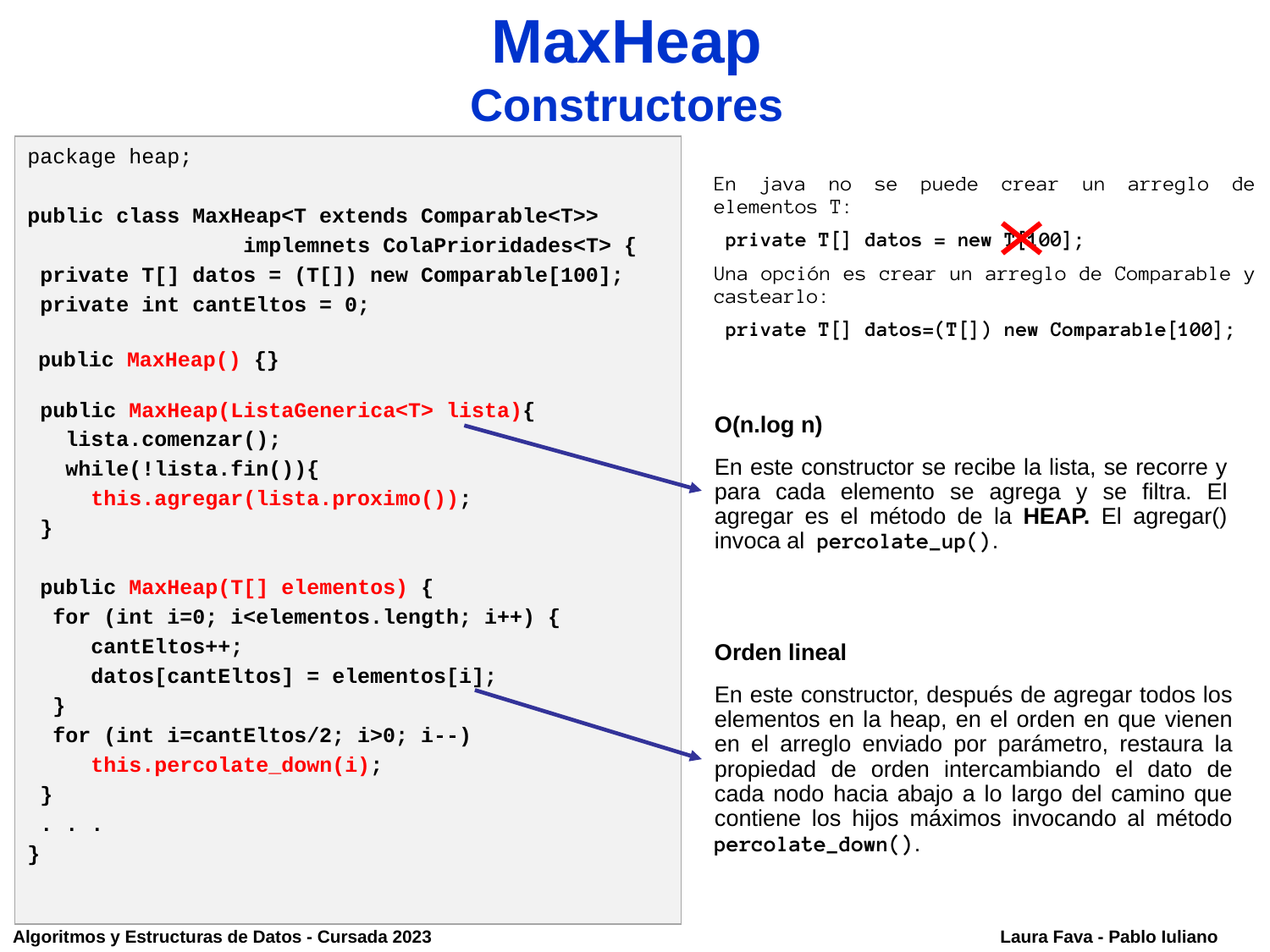

MaxHeap
Constructores
package heap;

public class MaxHeap<T extends Comparable<T>>
                 implemnets ColaPrioridades<T> {
 private T[] datos = (T[]) new Comparable[100];
 private int cantEltos = 0;

 public MaxHeap() {}

 public MaxHeap(ListaGenerica<T> lista){
   lista.comenzar();
   while(!lista.fin()){
     this.agregar(lista.proximo());
 }

 public MaxHeap(T[] elementos) {
  for (int i=0; i<elementos.length; i++) {
     cantEltos++;
     datos[cantEltos] = elementos[i];
  }
  for (int i=cantEltos/2; i>0; i--)
     this.percolate_down(i);
 }
 . . .
}
En java no se puede crear un arreglo de elementos T:
 private T[] datos = new T[100];
Una opción es crear un arreglo de Comparable y castearlo:
 private T[] datos=(T[]) new Comparable[100];
O(n.log n)
En este constructor se recibe la lista, se recorre y para cada elemento se agrega y se filtra. El agregar es el método de la HEAP. El agregar() invoca al  percolate_up().
Orden lineal
En este constructor, después de agregar todos los elementos en la heap, en el orden en que vienen en el arreglo enviado por parámetro, restaura la propiedad de orden intercambiando el dato de cada nodo hacia abajo a lo largo del camino que contiene los hijos máximos invocando al método percolate_down().